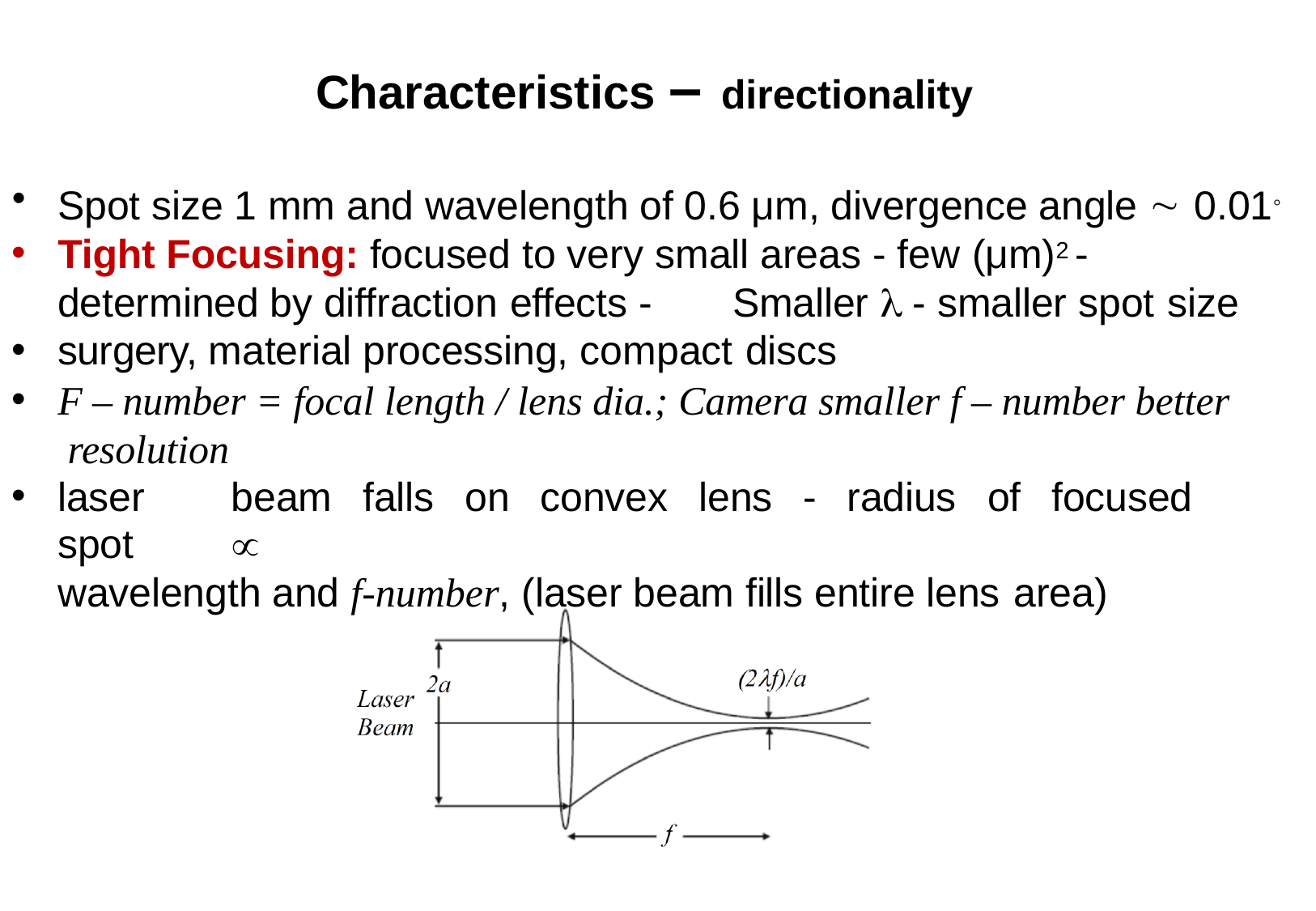

# Characteristics – directionality
Spot size 1 mm and wavelength of 0.6 μm, divergence angle ∼ 0.01◦
Tight Focusing: focused to very small areas - few (μm)2 -
determined by diffraction effects -	Smaller λ - smaller spot size
surgery, material processing, compact discs
F – number = focal length / lens dia.; Camera smaller f – number better  resolution
laser	beam	falls	on	convex	lens	-	radius	of	focused	spot	∝
wavelength and f-number, (laser beam fills entire lens area)